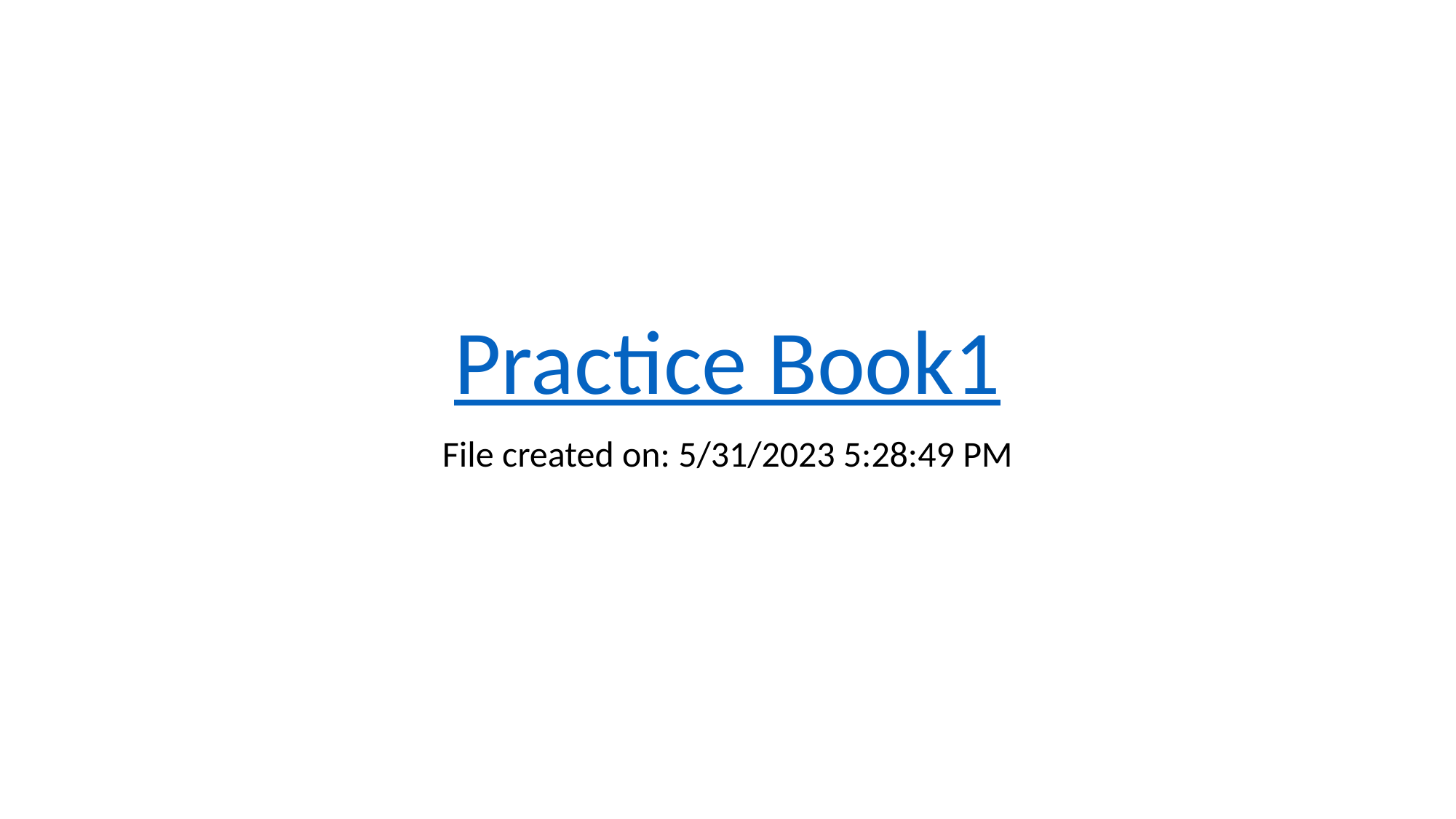

# Practice Book1
File created on: 5/31/2023 5:28:49 PM